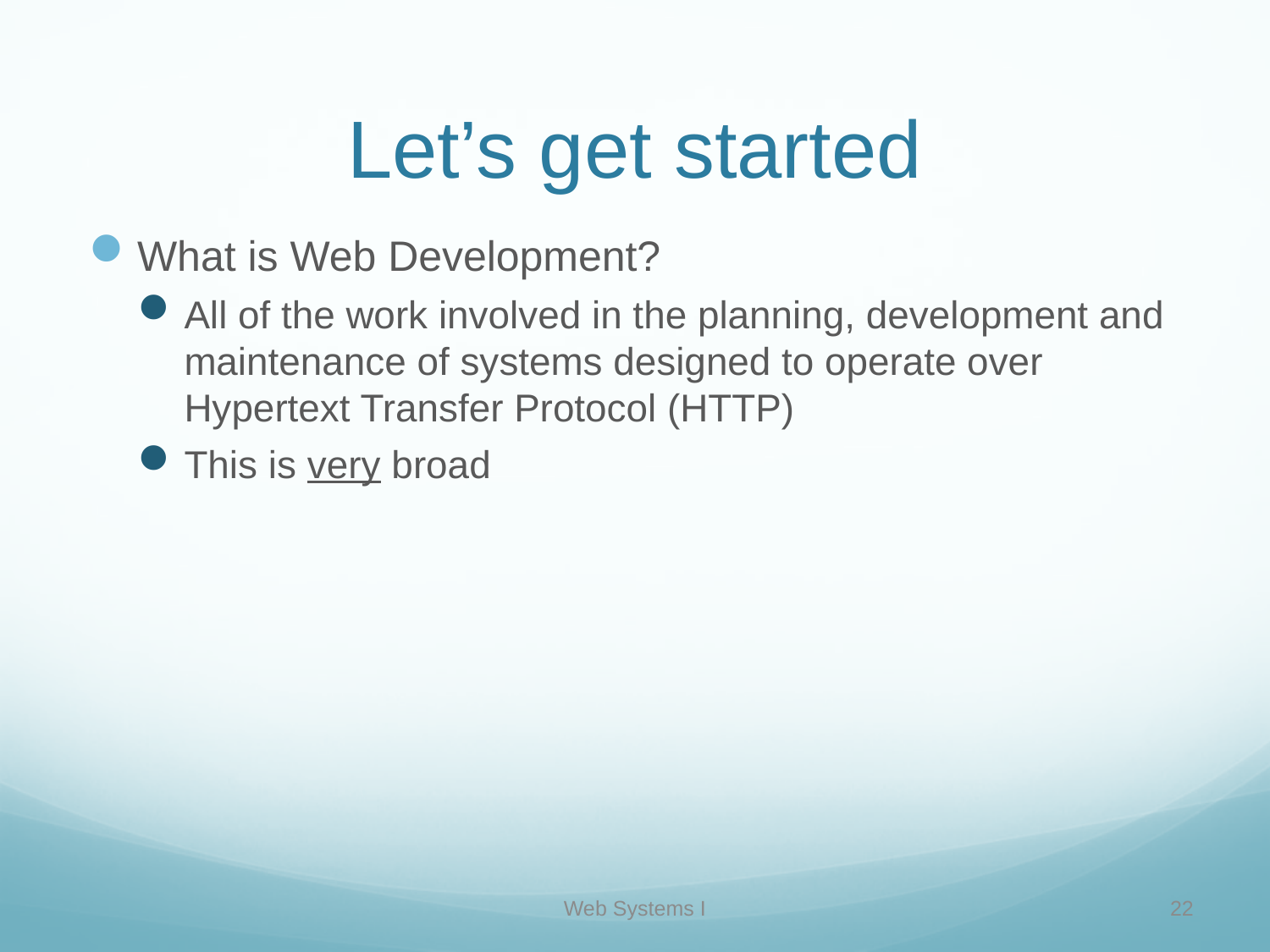

# Let’s get started
What is Web Development?
All of the work involved in the planning, development and maintenance of systems designed to operate over Hypertext Transfer Protocol (HTTP)
This is very broad

Web Systems I
22